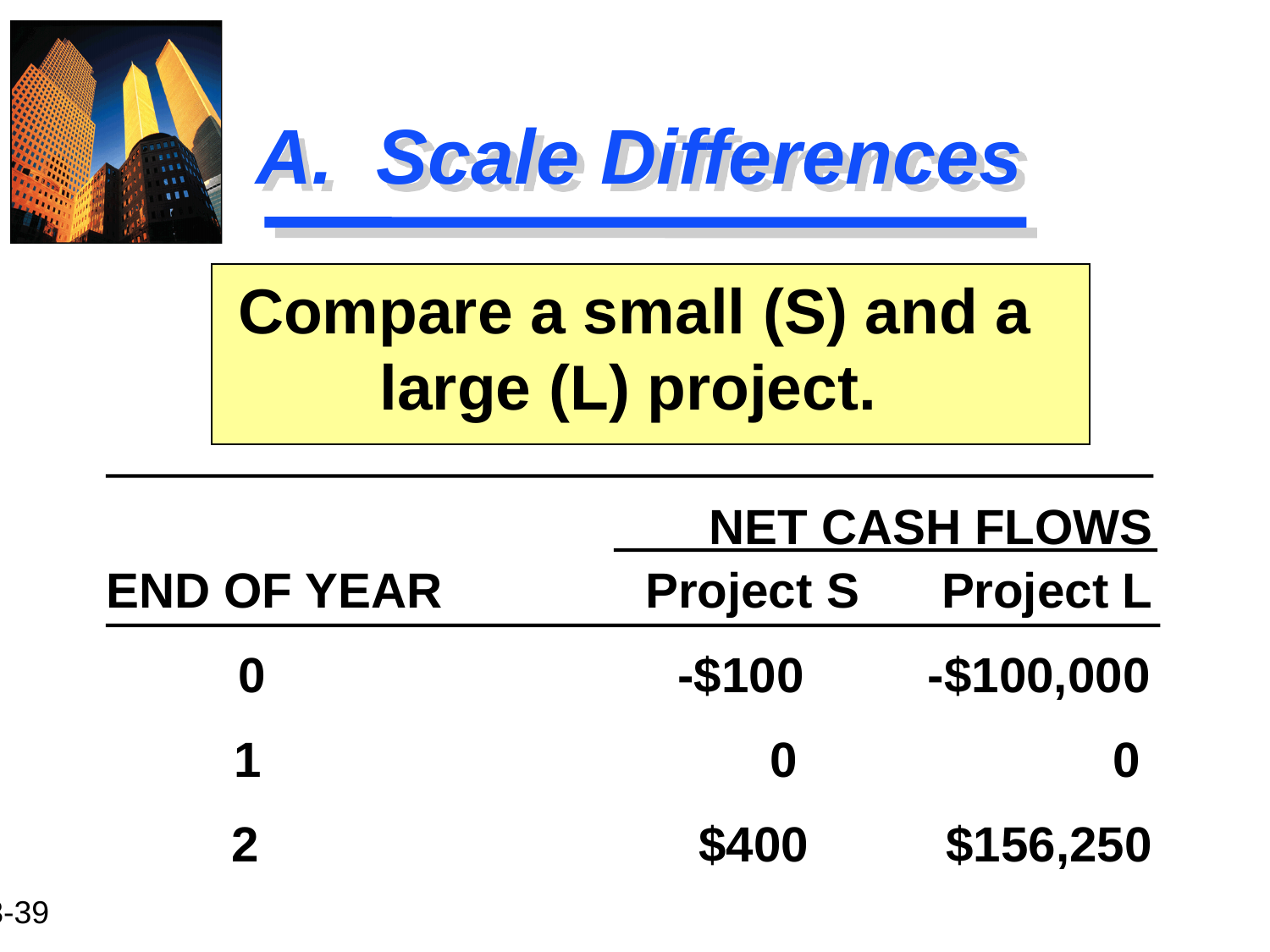

# A.  Scale Differences

   Compare a small (S) and a large (L) project.

NET CASH FLOWS

END OF YEAR
Project S      Project L

         0                              -$100         -$100,000
      1                                     0                       0
       2                                $400          $156,250